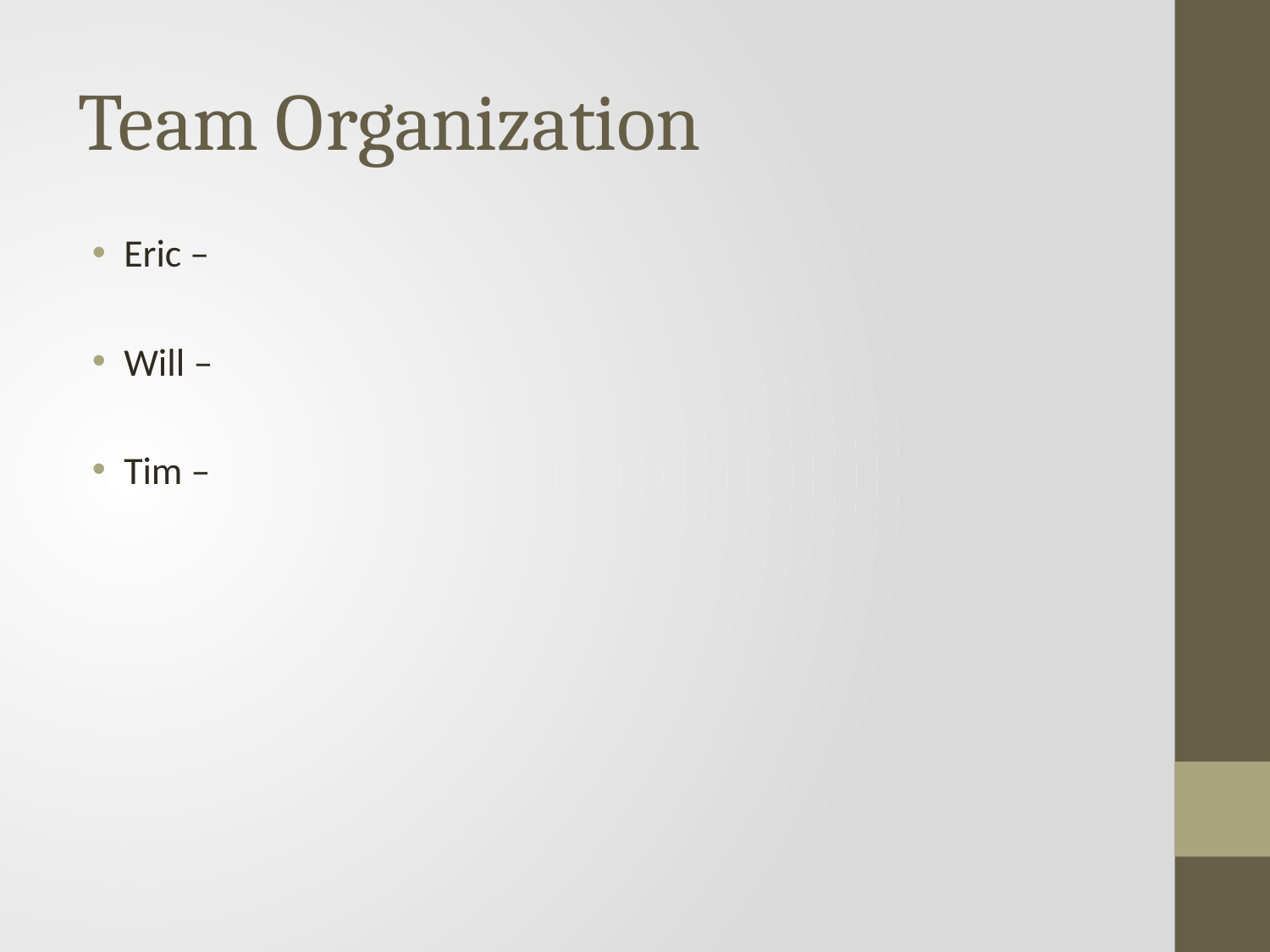

# Team Organization
Eric –

Will –

Tim –